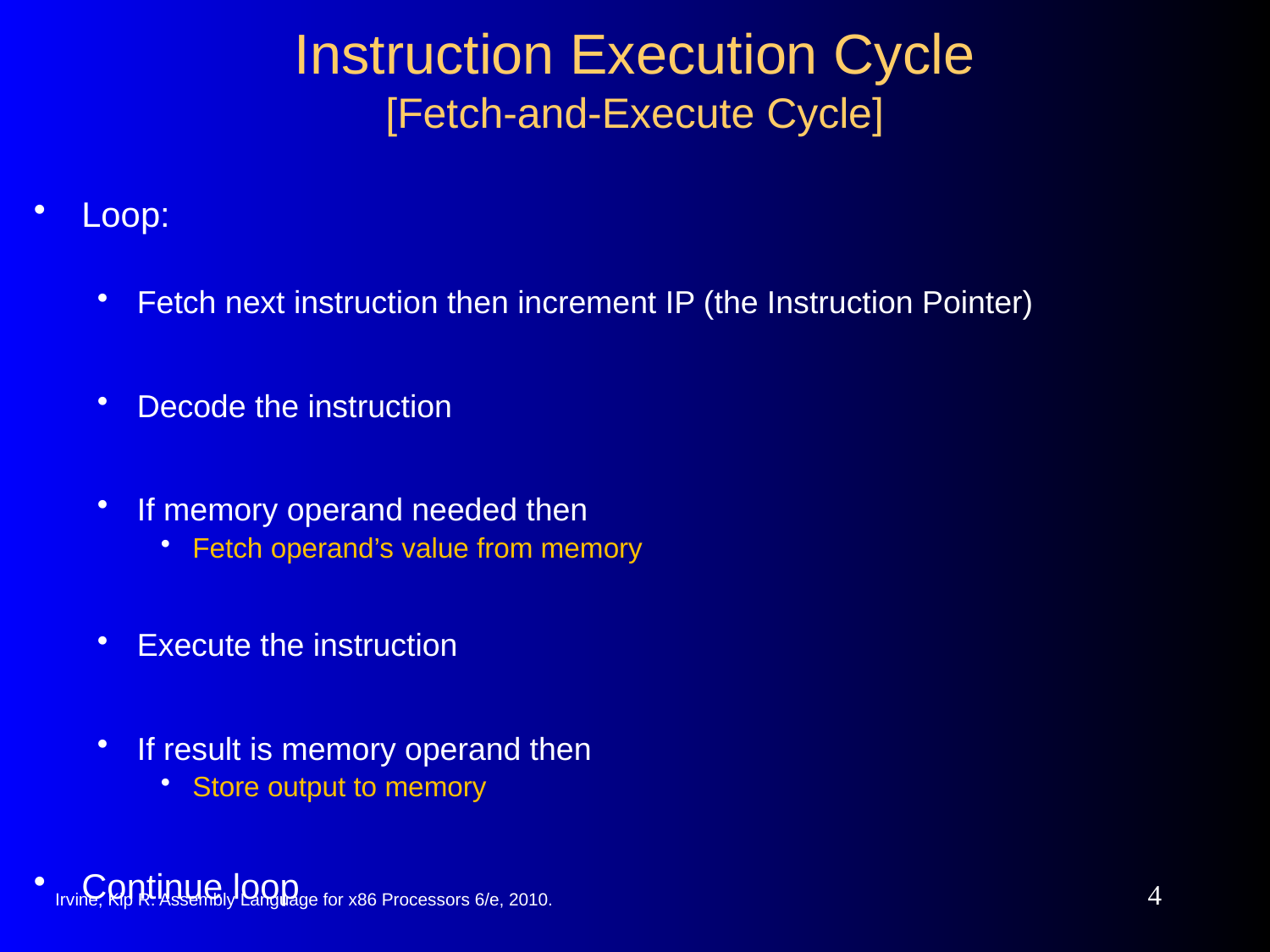

# Instruction Execution Cycle [Fetch-and-Execute Cycle]

Loop:

Fetch next instruction then increment IP (the Instruction Pointer)

Decode the instruction

If memory operand needed then
Fetch operand’s value from memory

Execute the instruction

If result is memory operand then
Store output to memory

Continue loop
4
Irvine, Kip R. Assembly Language for x86 Processors 6/e, 2010.